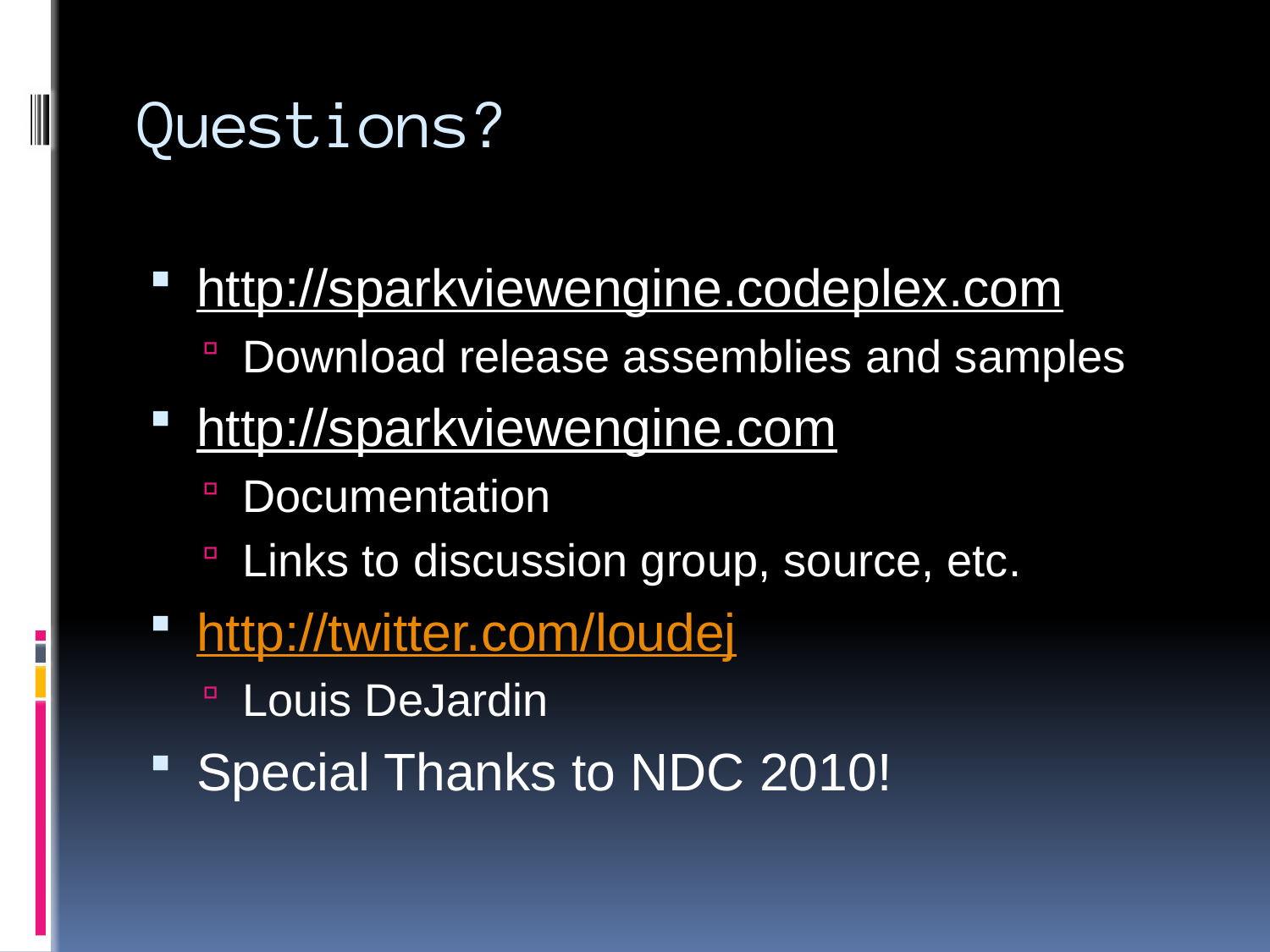

# Questions?
http://sparkviewengine.codeplex.com
Download release assemblies and samples
http://sparkviewengine.com
Documentation
Links to discussion group, source, etc.
http://twitter.com/loudej
Louis DeJardin
Special Thanks to NDC 2010!